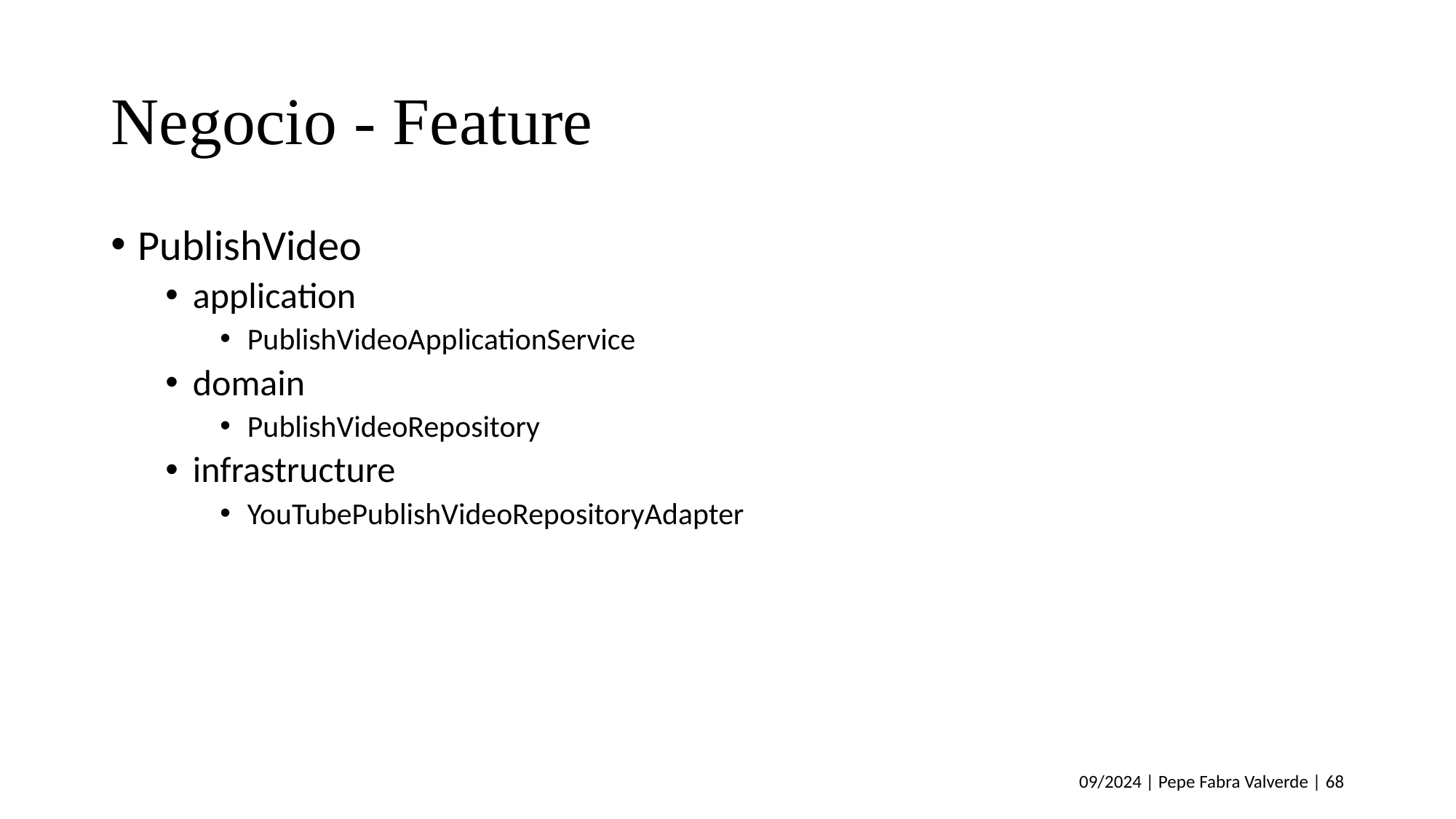

# Negocio - Feature
PublishVideo
application
PublishVideoApplicationService
domain
PublishVideoRepository
infrastructure
YouTubePublishVideoRepositoryAdapter
09/2024 | Pepe Fabra Valverde | 68